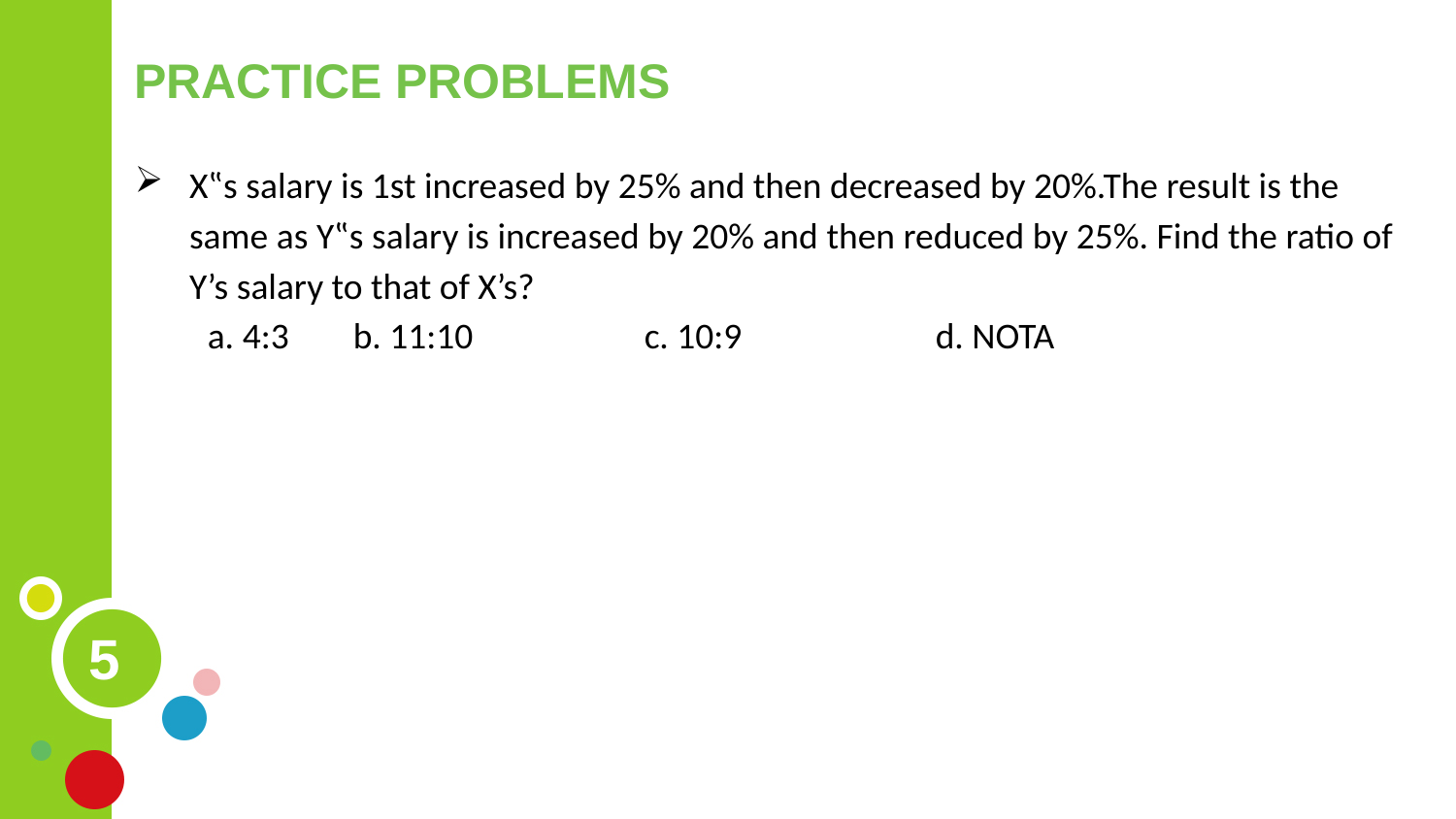

PRACTICE PROBLEMS
X‟s salary is 1st increased by 25% and then decreased by 20%.The result is the      same as Y‟s salary is increased by 20% and then reduced by 25%. Find the ratio of Y’s salary to that of X’s?
a. 4:3 	b. 11:10 		c. 10:9 		d. NOTA
5